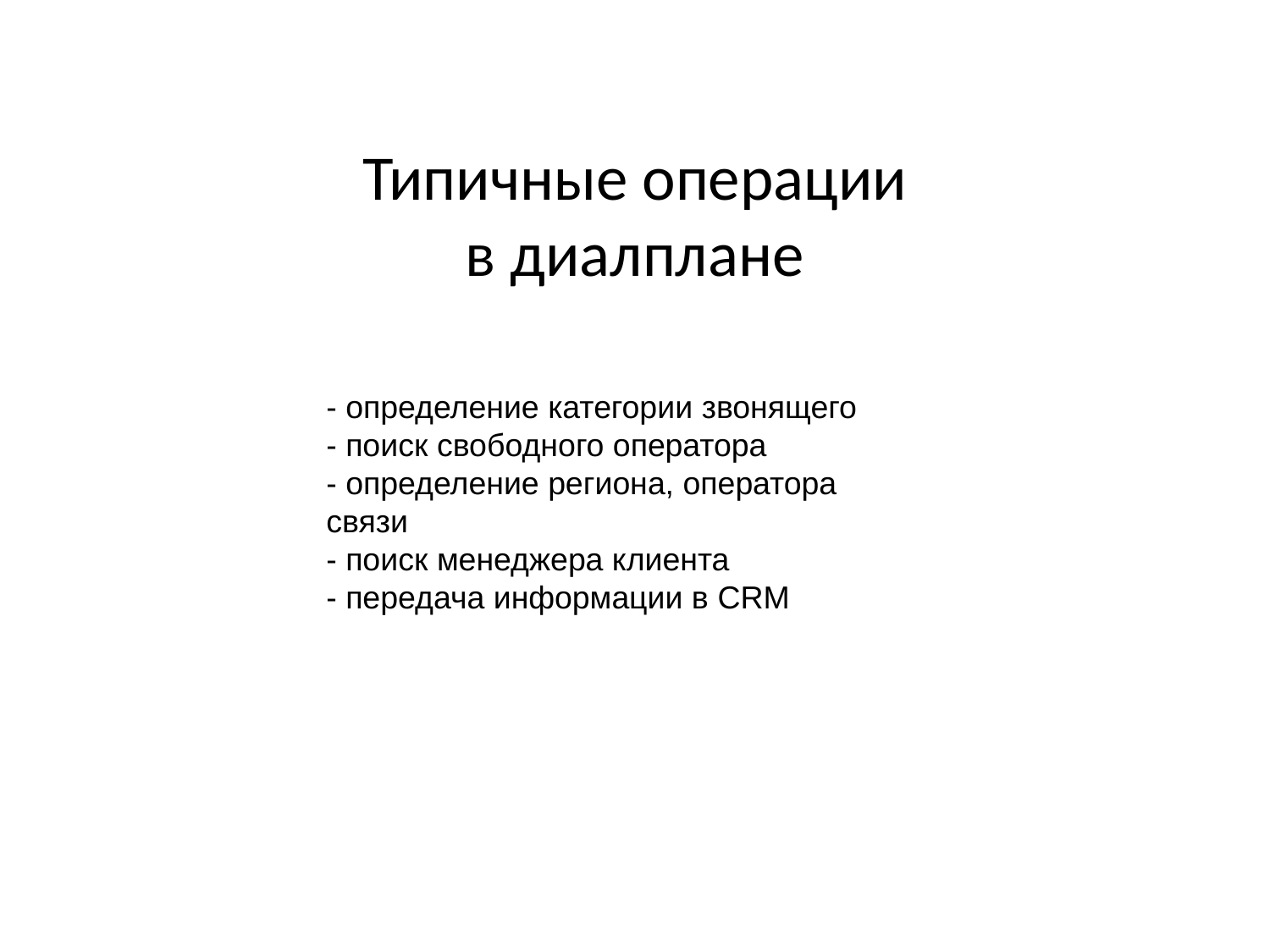

Типичные операции
в диалплане
- определение категории звонящего
- поиск свободного оператора
- определение региона, оператора связи
- поиск менеджера клиента
- передача информации в CRM